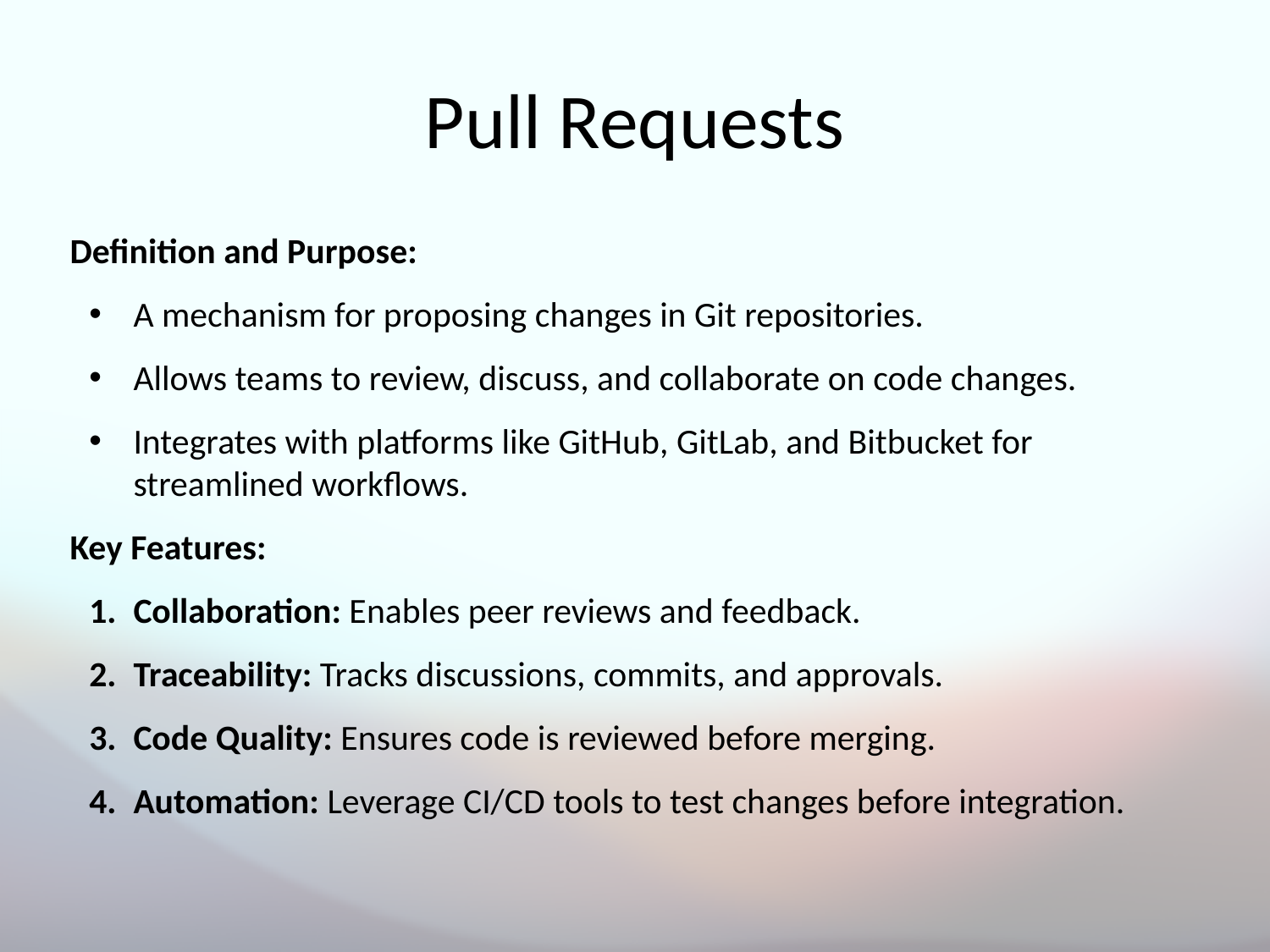

# Pull Requests
Definition and Purpose:
A mechanism for proposing changes in Git repositories.
Allows teams to review, discuss, and collaborate on code changes.
Integrates with platforms like GitHub, GitLab, and Bitbucket for streamlined workflows.
Key Features:
Collaboration: Enables peer reviews and feedback.
Traceability: Tracks discussions, commits, and approvals.
Code Quality: Ensures code is reviewed before merging.
Automation: Leverage CI/CD tools to test changes before integration.